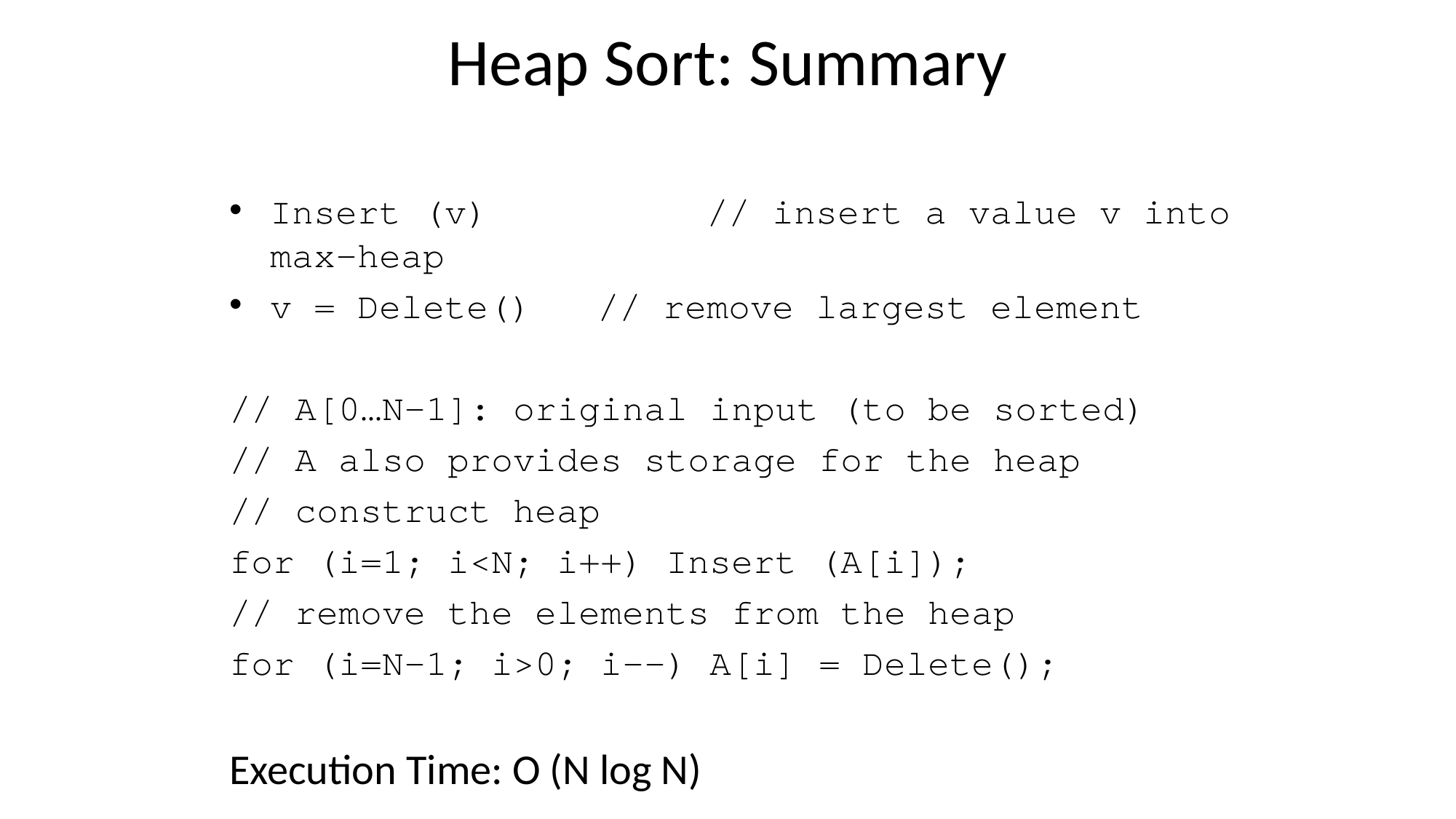

# Heap Sort: Summary
Insert (v)		// insert a value v into max-heap
v = Delete()	// remove largest element

// A[0…N-1]: original input (to be sorted)
// A also provides storage for the heap
// construct heap
for (i=1; i<N; i++) Insert (A[i]);
// remove the elements from the heap
for (i=N-1; i>0; i--) A[i] = Delete();

Execution Time: O (N log N)